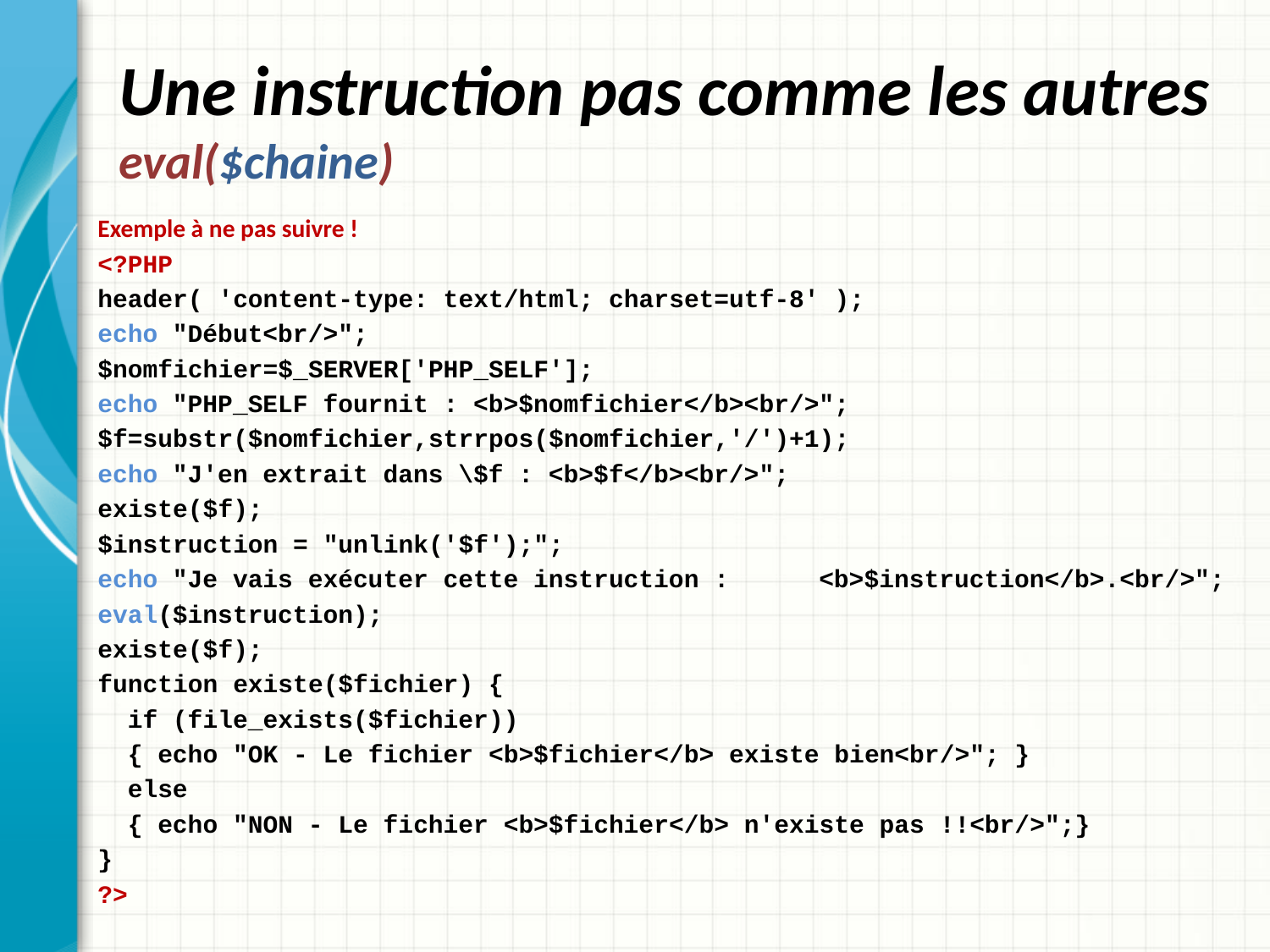

# Une instruction pas comme les autres eval($chaine)
Exemple à ne pas suivre !
<?PHP
header( 'content-type: text/html; charset=utf-8' );
echo "Début<br/>";
$nomfichier=$_SERVER['PHP_SELF'];
echo "PHP_SELF fournit : <b>$nomfichier</b><br/>";
$f=substr($nomfichier,strrpos($nomfichier,'/')+1);
echo "J'en extrait dans \$f : <b>$f</b><br/>";
existe($f);
$instruction = "unlink('$f');";
echo "Je vais exécuter cette instruction : 	<b>$instruction</b>.<br/>";
eval($instruction);
existe($f);
function existe($fichier) {
  if (file_exists($fichier))
  { echo "OK - Le fichier <b>$fichier</b> existe bien<br/>"; }
  else
  { echo "NON - Le fichier <b>$fichier</b> n'existe pas !!<br/>";}
}
?>